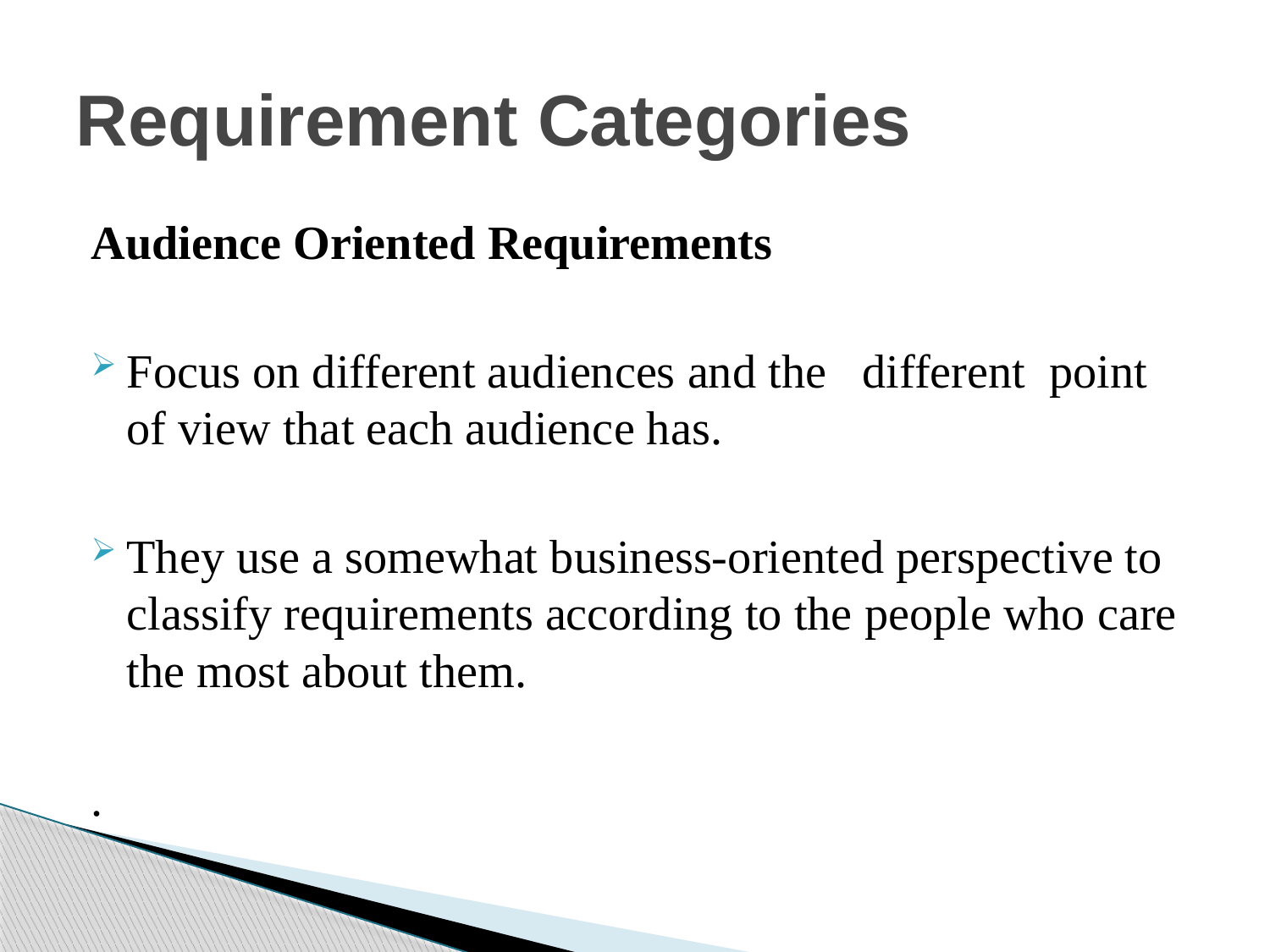

# Requirement Categories
Audience Oriented Requirements

Focus on different audiences and the   different  point of view that each audience has.

They use a somewhat business‐oriented perspective to classify requirements according to the people who care the most about them.

.